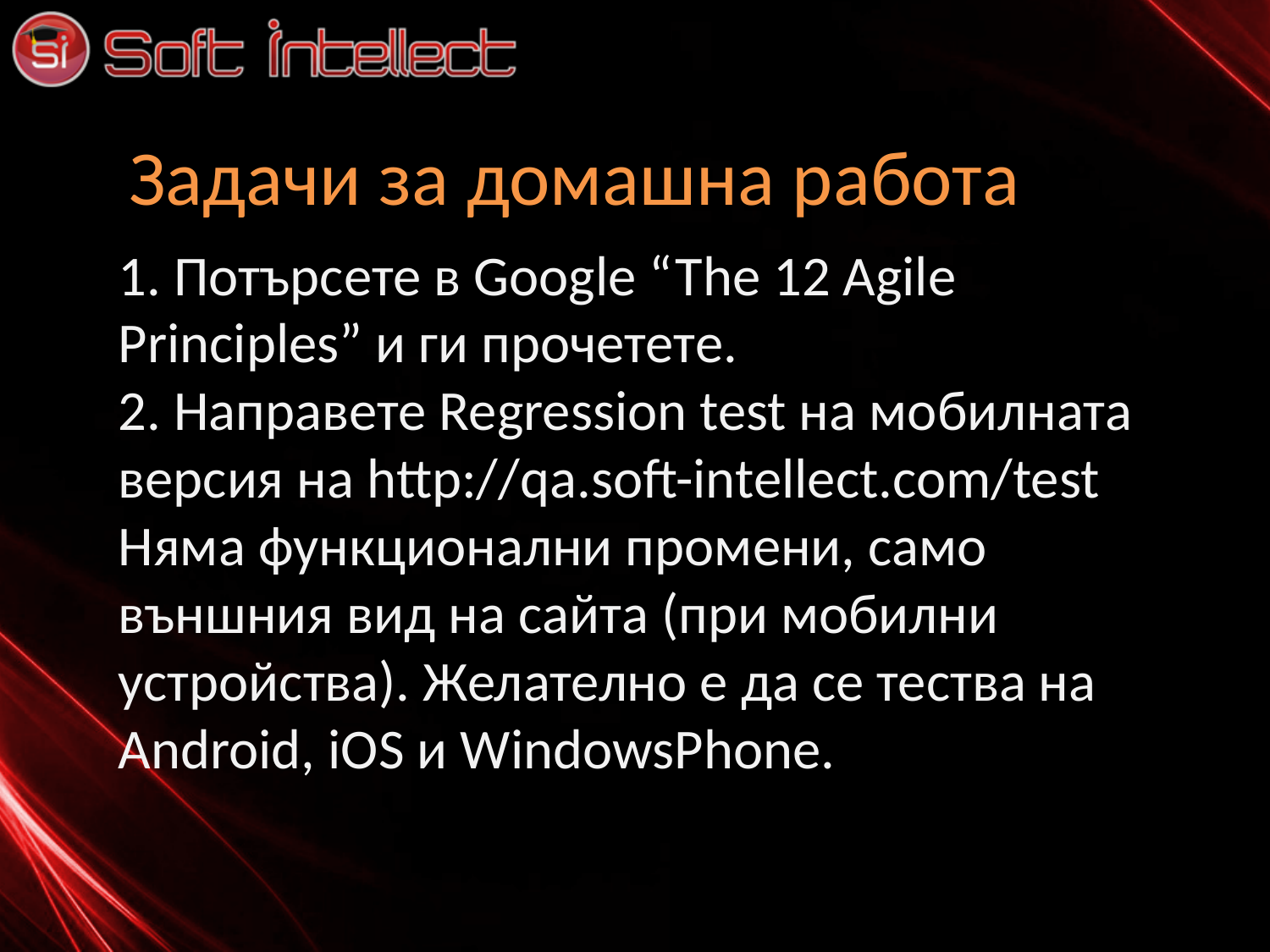

Задачи за домашна работа
1. Потърсете в Google “The 12 Agile Principles” и ги прочетете.
2. Направете Regression test на мобилната версия на http://qa.soft-intellect.com/test
Няма функционални промени, само външния вид на сайта (при мобилни устройства). Желателно е да се тества на Android, iOS и WindowsPhone.